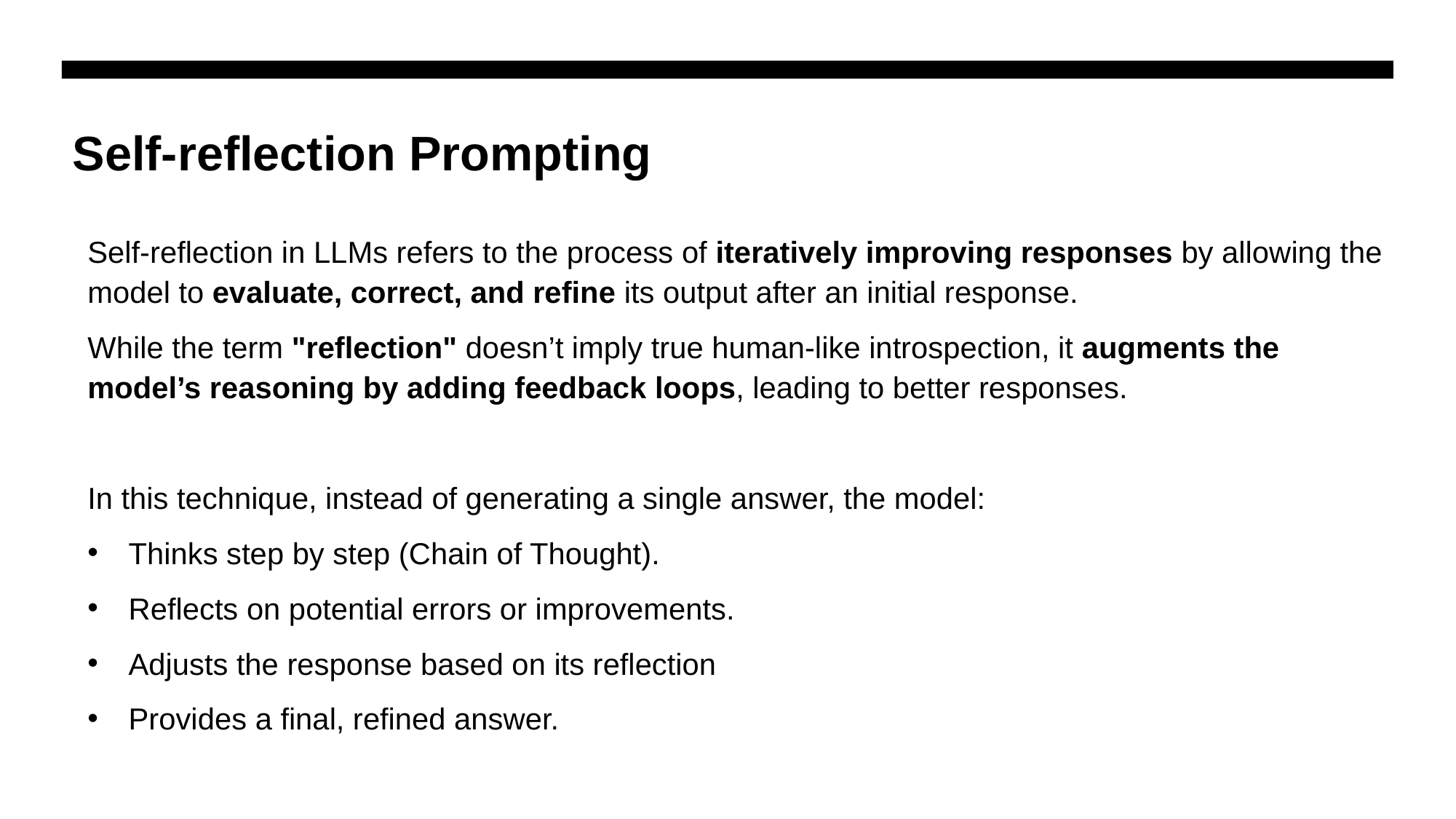

# Self-reflection Prompting
Self-reflection in LLMs refers to the process of iteratively improving responses by allowing the model to evaluate, correct, and refine its output after an initial response.
While the term "reflection" doesn’t imply true human-like introspection, it augments the model’s reasoning by adding feedback loops, leading to better responses.

In this technique, instead of generating a single answer, the model:
Thinks step by step (Chain of Thought).
Reflects on potential errors or improvements.
Adjusts the response based on its reflection
Provides a final, refined answer.